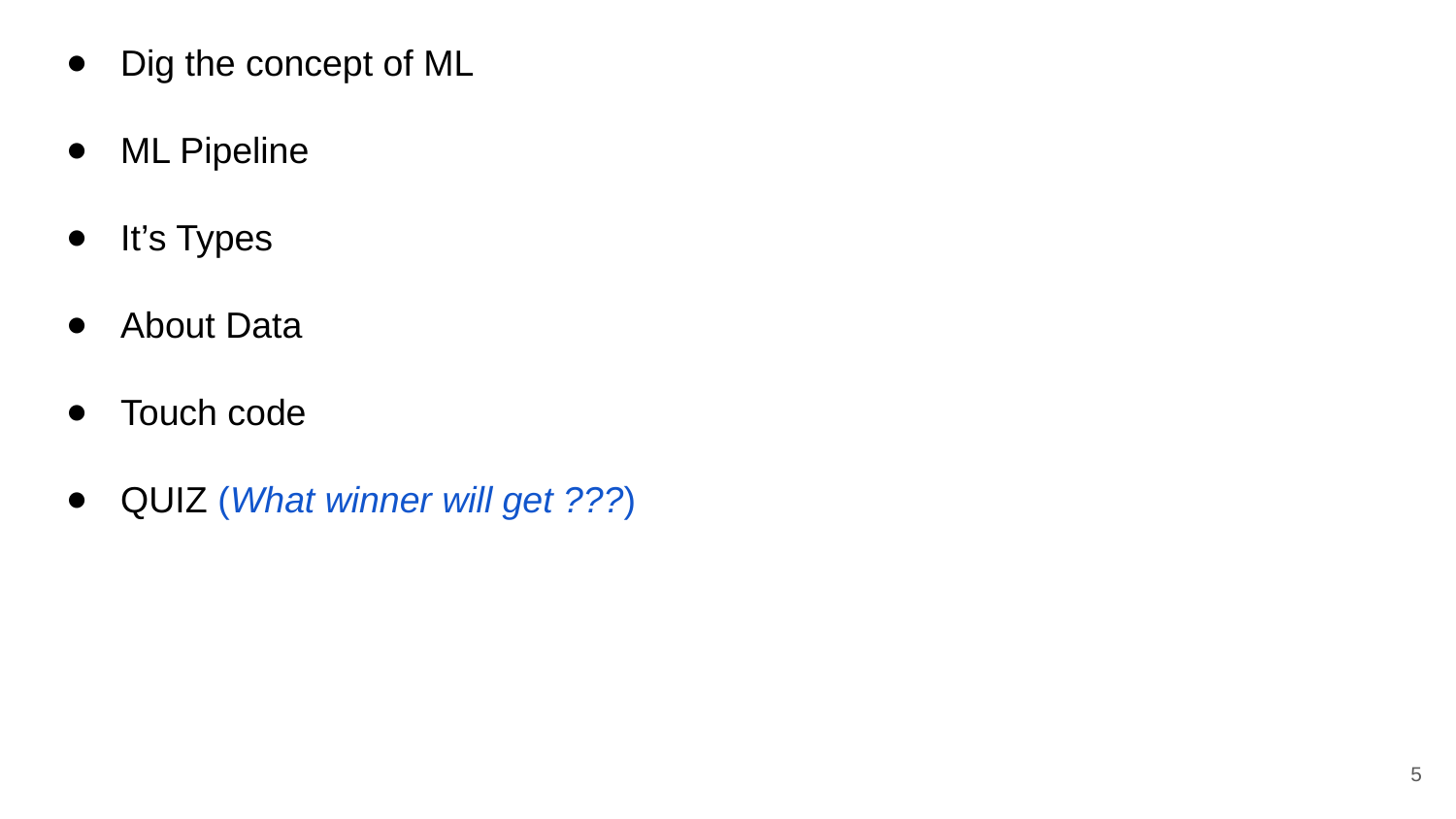

Dig the concept of ML

ML Pipeline

It’s Types

About Data

Touch code

QUIZ (What winner will get ???)
5